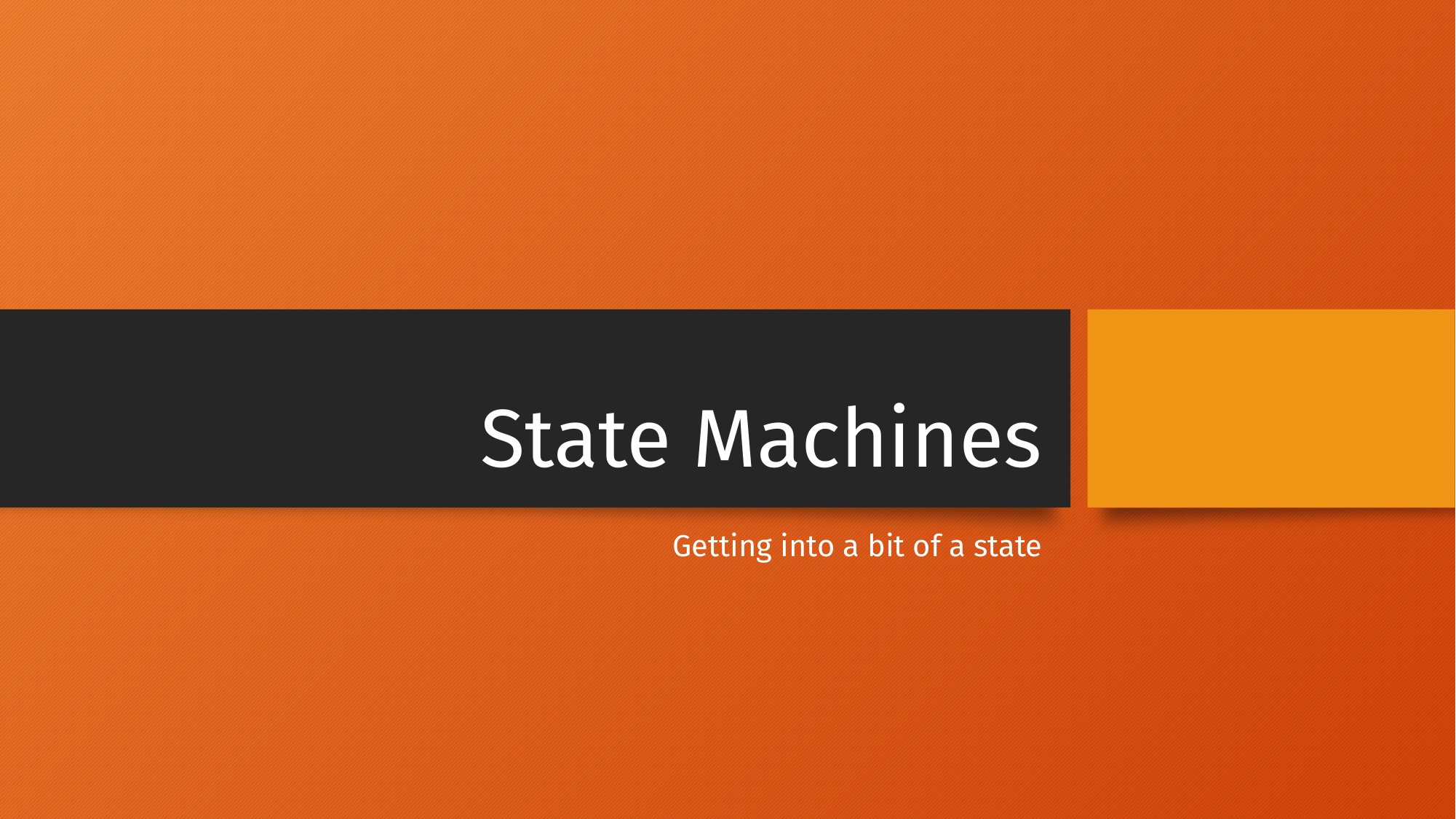

# State Machines
Getting into a bit of a state